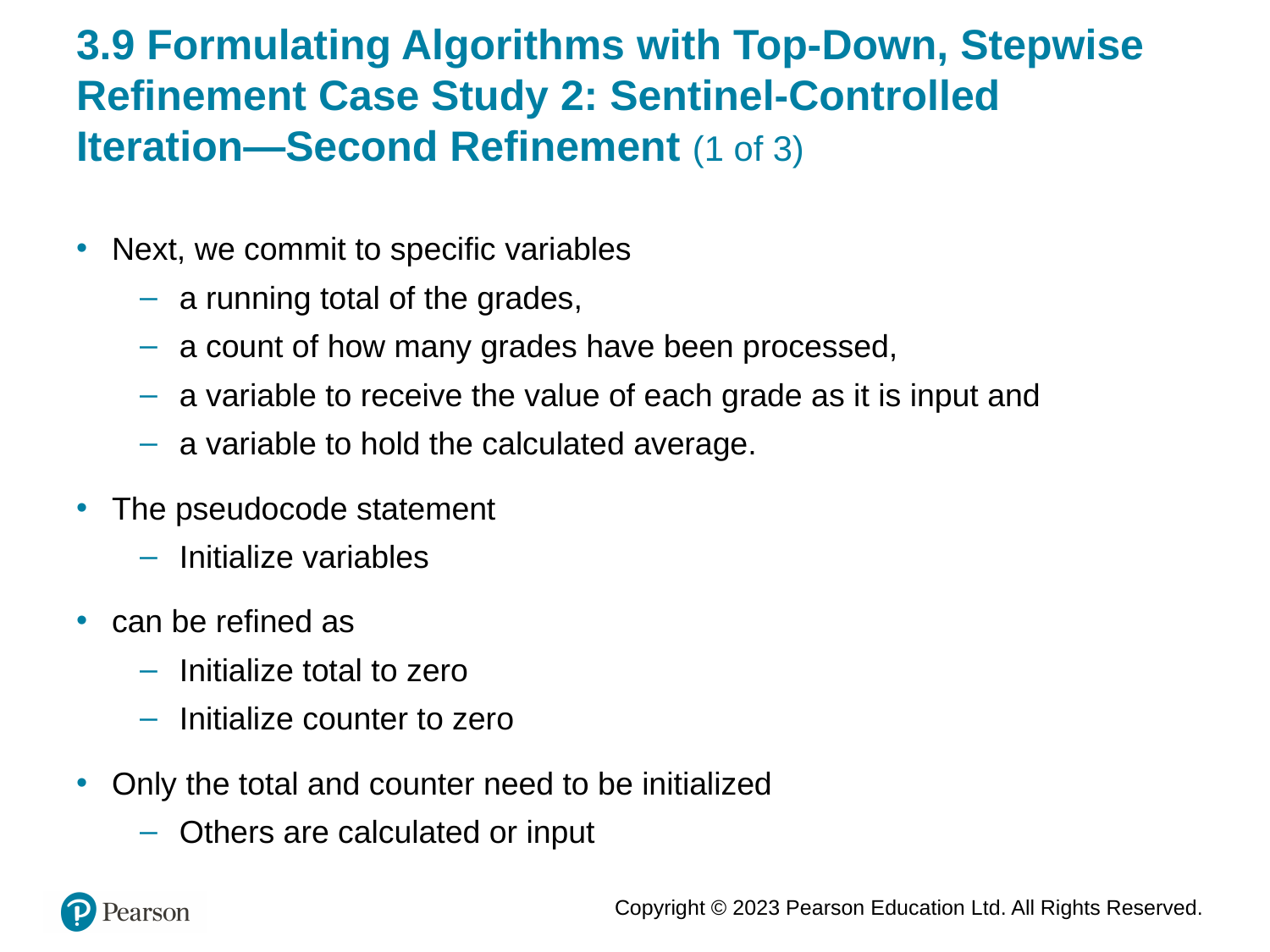

# 3.9 Formulating Algorithms with Top-Down, Stepwise Refinement Case Study 2: Sentinel-Controlled Iteration—Second Refinement (1 of 3)
Next, we commit to specific variables
a running total of the grades,
a count of how many grades have been processed,
a variable to receive the value of each grade as it is input and
a variable to hold the calculated average.
The pseudocode statement
Initialize variables
can be refined as
Initialize total to zero
Initialize counter to zero
Only the total and counter need to be initialized
Others are calculated or input